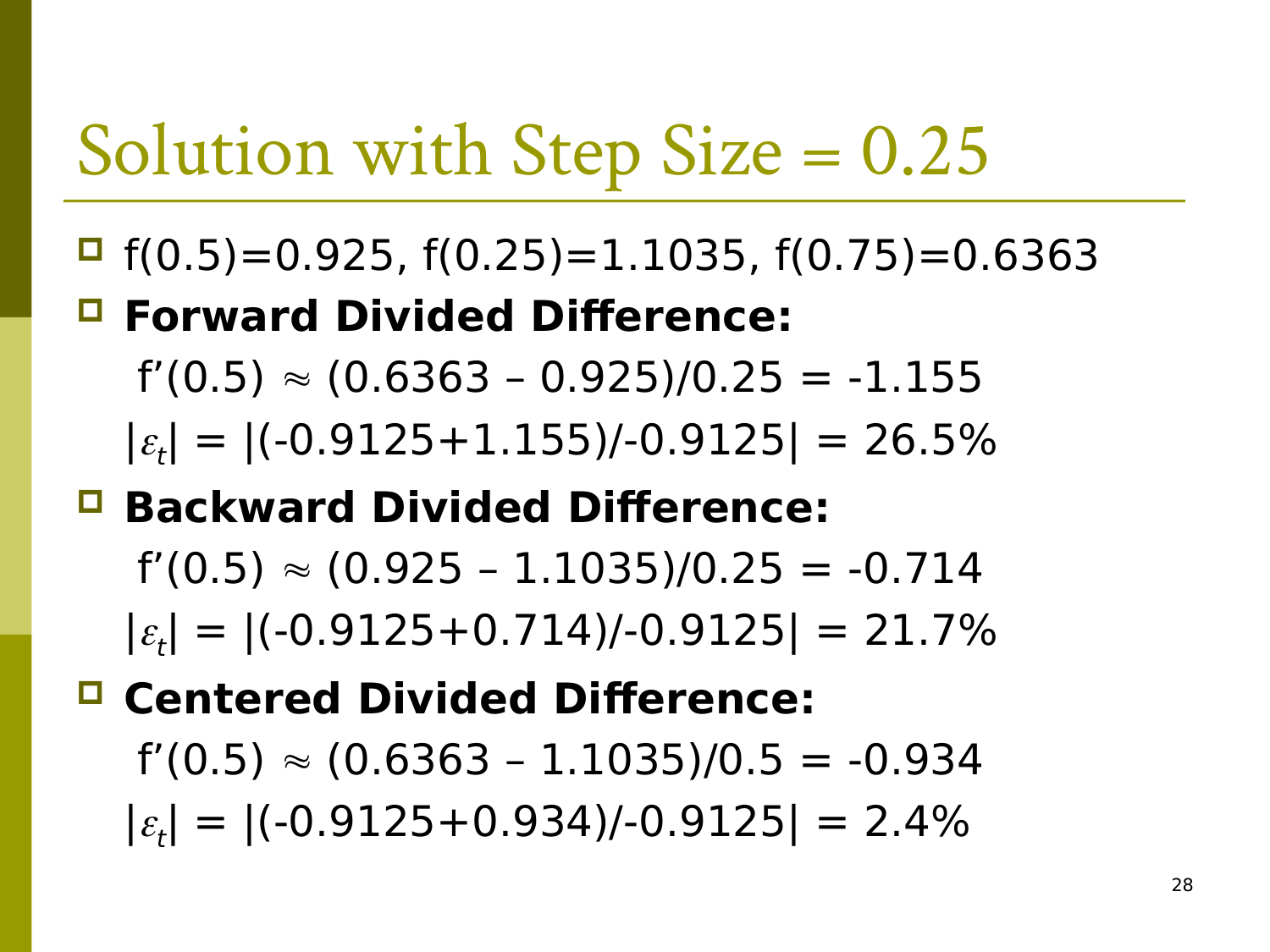

# Solution with Step Size = 0.25
f(0.5)=0.925, f(0.25)=1.1035, f(0.75)=0.6363
Forward Divided Difference:
	 f’(0.5) ≈ (0.6363 – 0.925)/0.25 = -1.155
	|εt| = |(-0.9125+1.155)/-0.9125| = 26.5%
Backward Divided Difference:
	 f’(0.5) ≈ (0.925 – 1.1035)/0.25 = -0.714
	|εt| = |(-0.9125+0.714)/-0.9125| = 21.7%
Centered Divided Difference:
	 f’(0.5) ≈ (0.6363 – 1.1035)/0.5 = -0.934
	|εt| = |(-0.9125+0.934)/-0.9125| = 2.4%

28